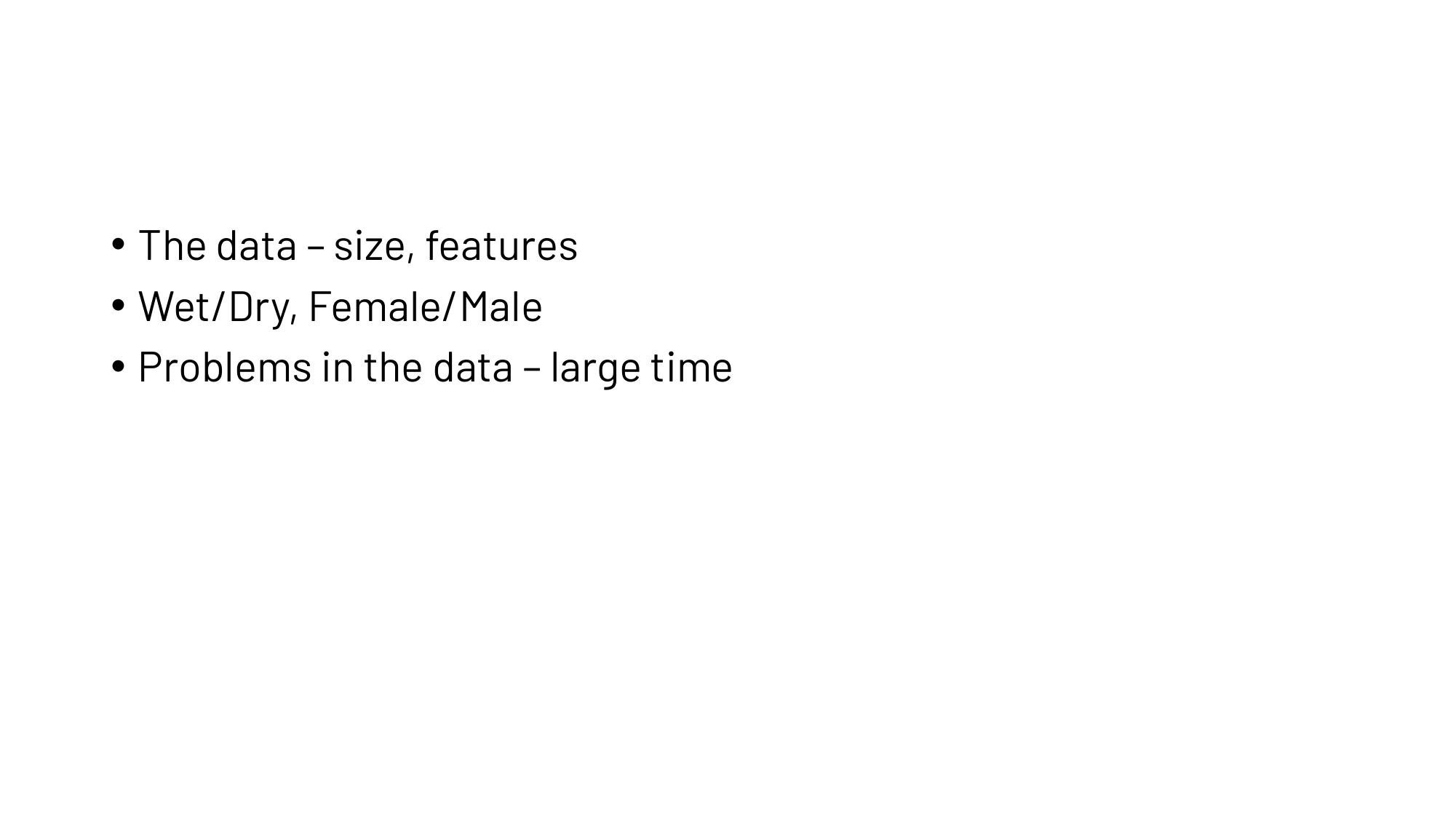

#
The data – size, features
Wet/Dry, Female/Male
Problems in the data – large time